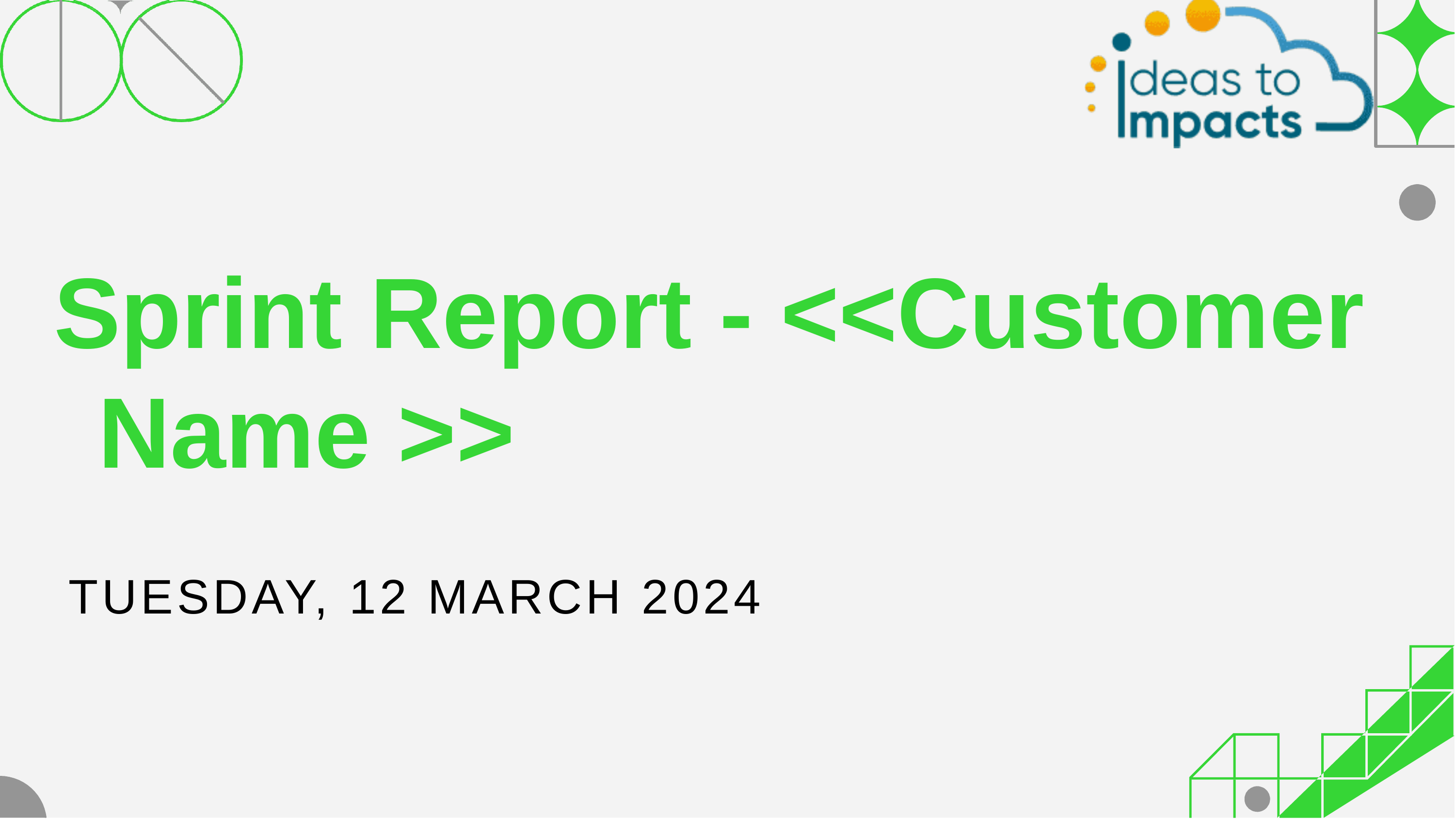

# Sprint Report - <<Customer Name >>
Tuesday, 12 March 2024